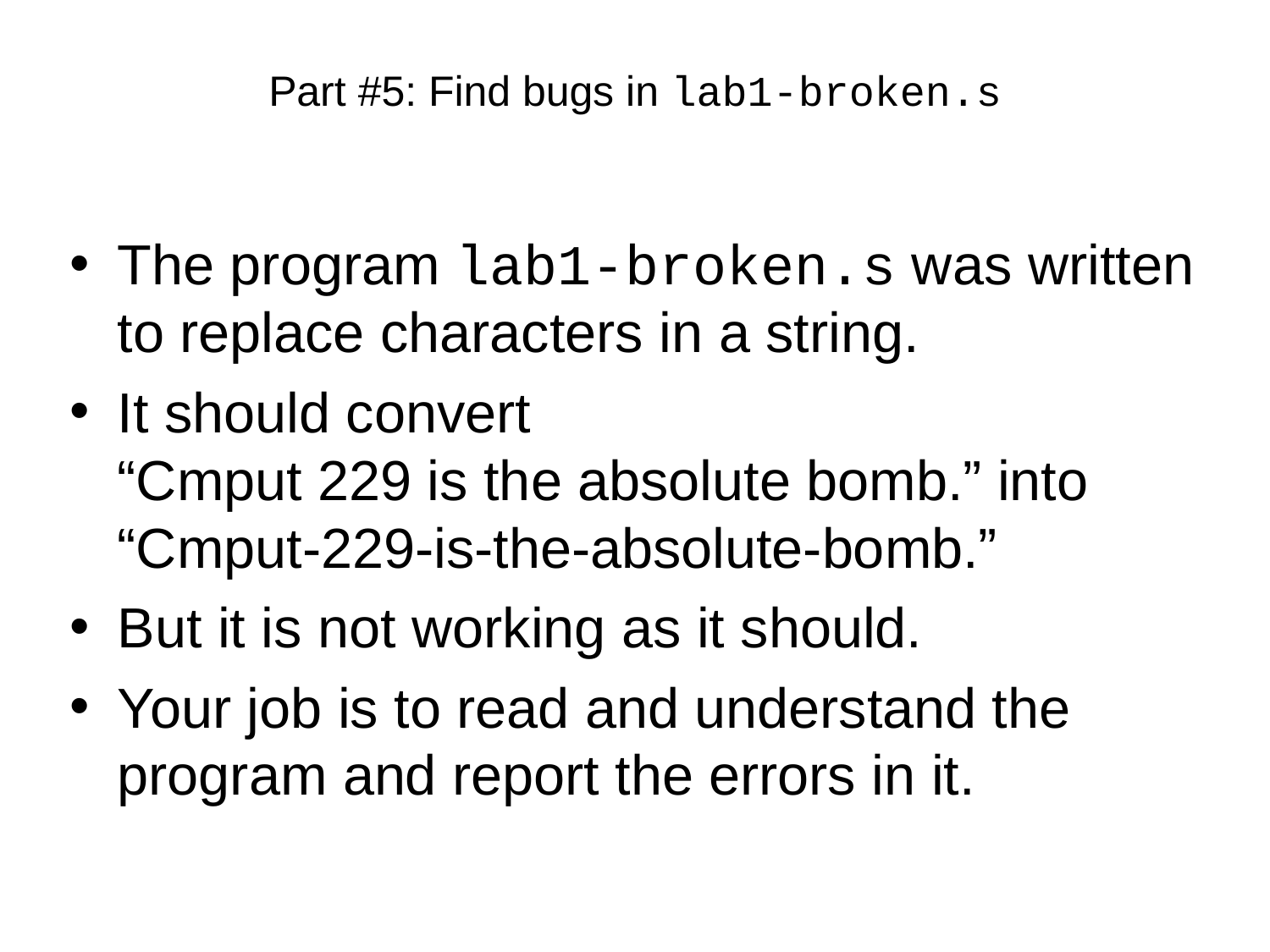

# Part #5: Find bugs in lab1-broken.s
The program lab1-broken.s was written to replace characters in a string.
It should convert
“Cmput 229 is the absolute bomb.” into
“Cmput-229-is-the-absolute-bomb.”
But it is not working as it should.
Your job is to read and understand the program and report the errors in it.